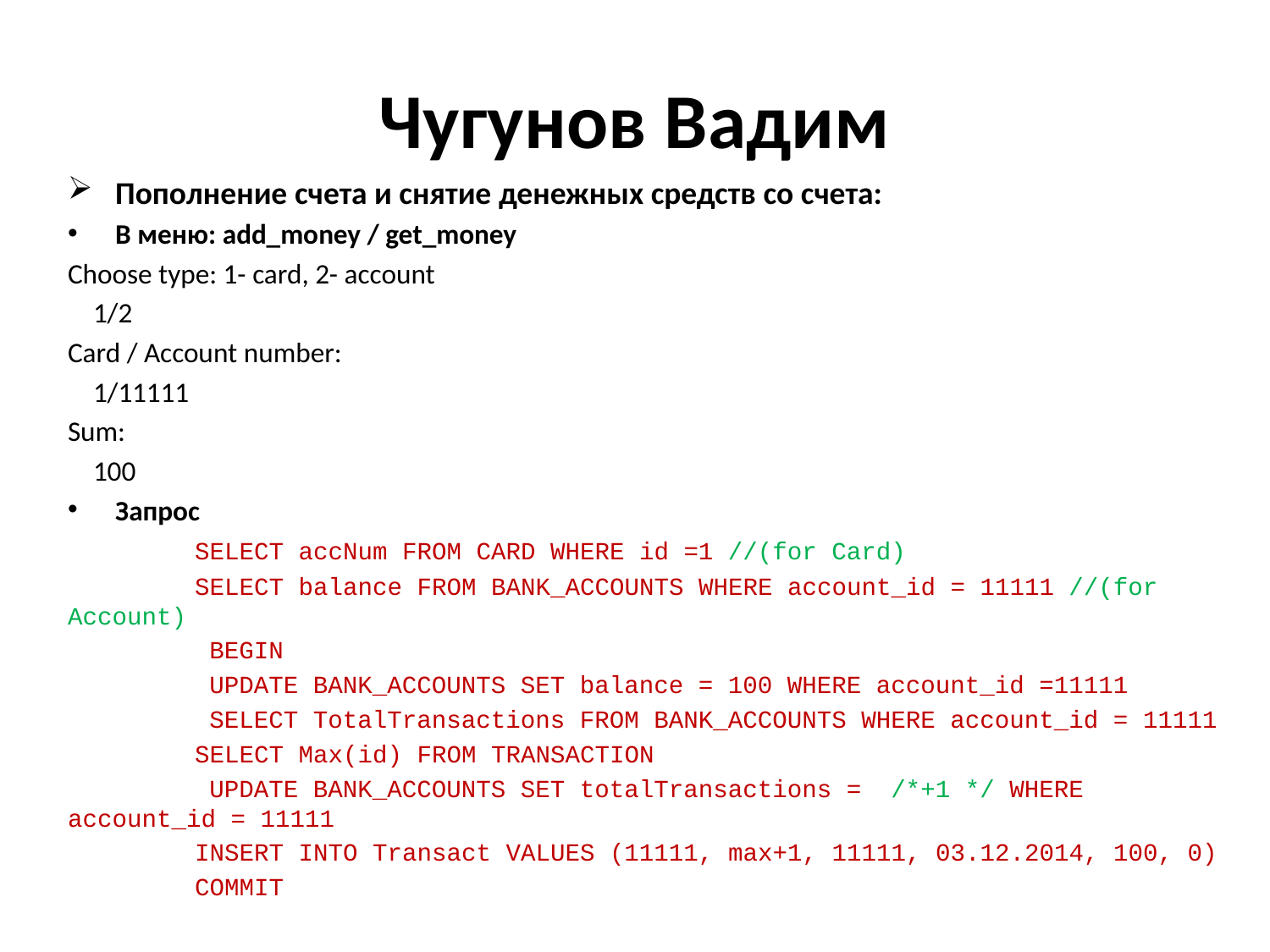

# Чугунов Вадим
Пополнение счета и снятие денежных средств со счета:
В меню: add_money / get_money
Choose type: 1- card, 2- account
    1/2
Card / Account number:
    1/11111
Sum:
    100
Запрос
	SELECT accNum FROM CARD WHERE id =1 //(for Card)
	SELECT balance FROM BANK_ACCOUNTS WHERE account_id = 11111 //(for Account)
	 BEGIN
	 UPDATE BANK_ACCOUNTS SET balance = 100 WHERE account_id =11111
	 SELECT TotalTransactions FROM BANK_ACCOUNTS WHERE account_id = 11111
	SELECT Max(id) FROM TRANSACTION
	 UPDATE BANK_ACCOUNTS SET totalTransactions =  /*+1 */ WHERE account_id = 11111
	INSERT INTO Transact VALUES (11111, max+1, 11111, 03.12.2014, 100, 0)
	COMMIT